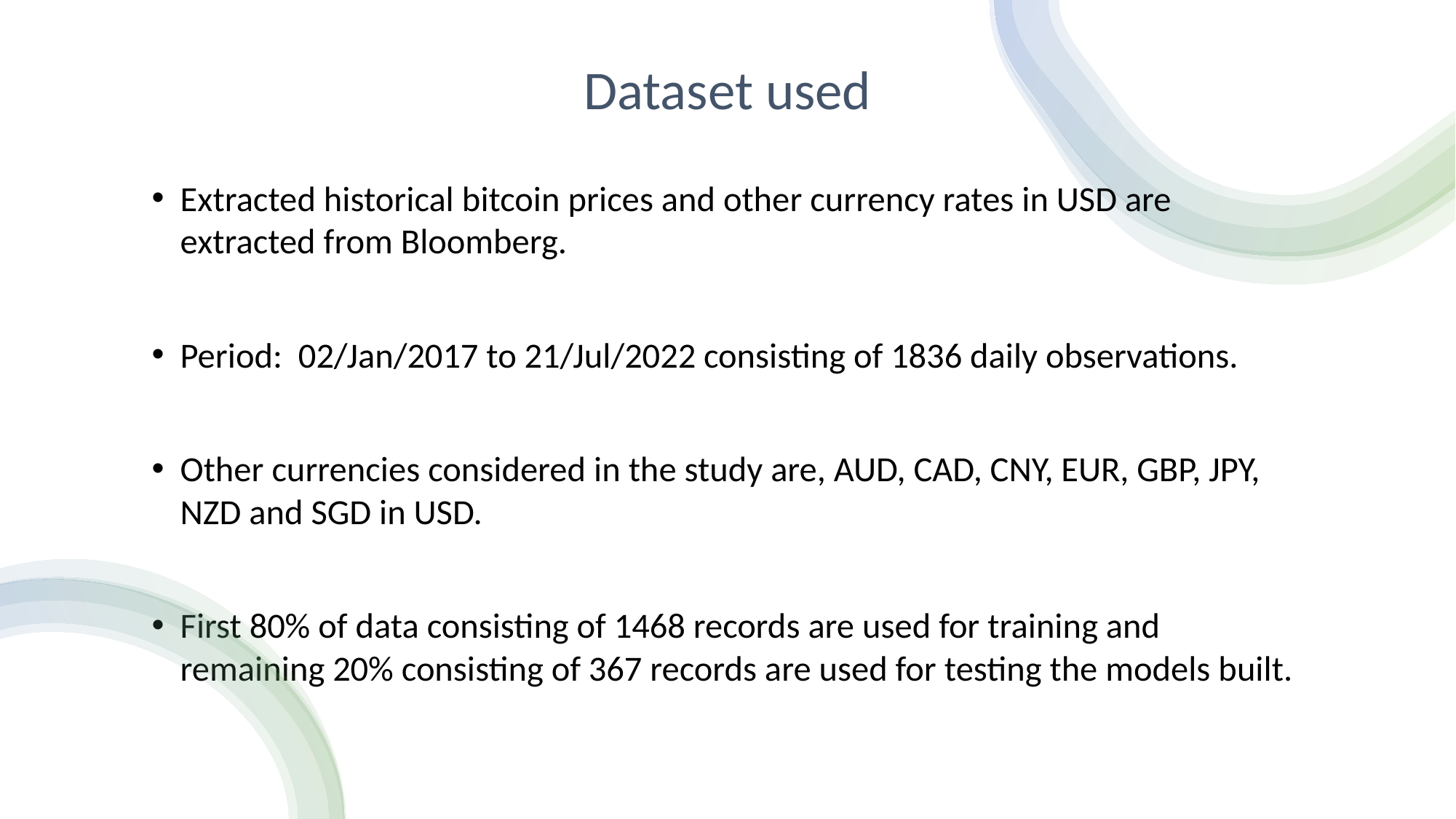

# Dataset used
Extracted historical bitcoin prices and other currency rates in USD are extracted from Bloomberg.

Period:  02/Jan/2017 to 21/Jul/2022 consisting of 1836 daily observations.

Other currencies considered in the study are, AUD, CAD, CNY, EUR, GBP, JPY, NZD and SGD in USD.

First 80% of data consisting of 1468 records are used for training and remaining 20% consisting of 367 records are used for testing the models built.